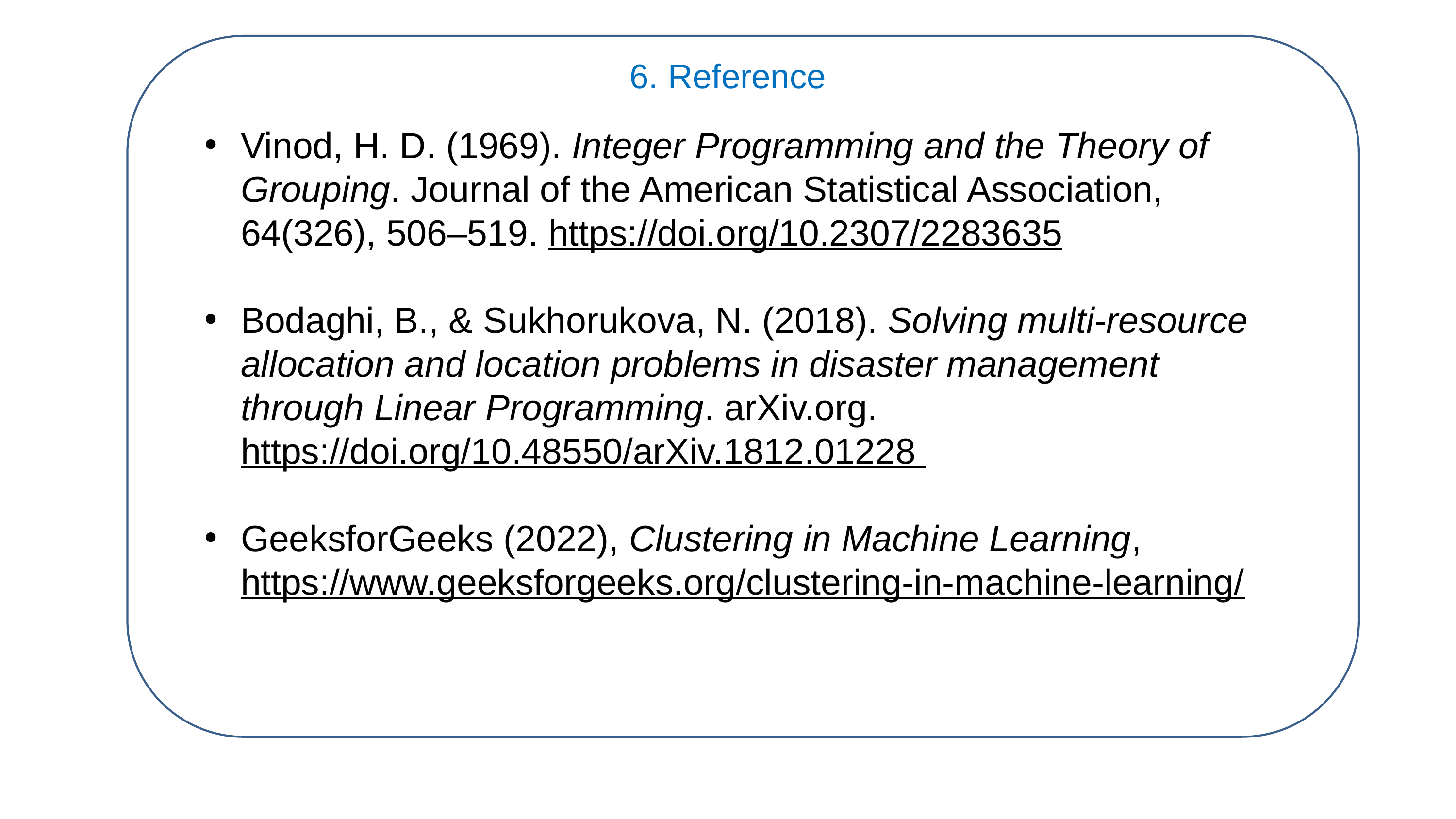

6. Reference
Vinod, H. D. (1969). Integer Programming and the Theory of Grouping. Journal of the American Statistical Association, 64(326), 506–519. https://doi.org/10.2307/2283635

Bodaghi, B., & Sukhorukova, N. (2018). Solving multi-resource allocation and location problems in disaster management through Linear Programming. arXiv.org. https://doi.org/10.48550/arXiv.1812.01228

GeeksforGeeks (2022), Clustering in Machine Learning, https://www.geeksforgeeks.org/clustering-in-machine-learning/